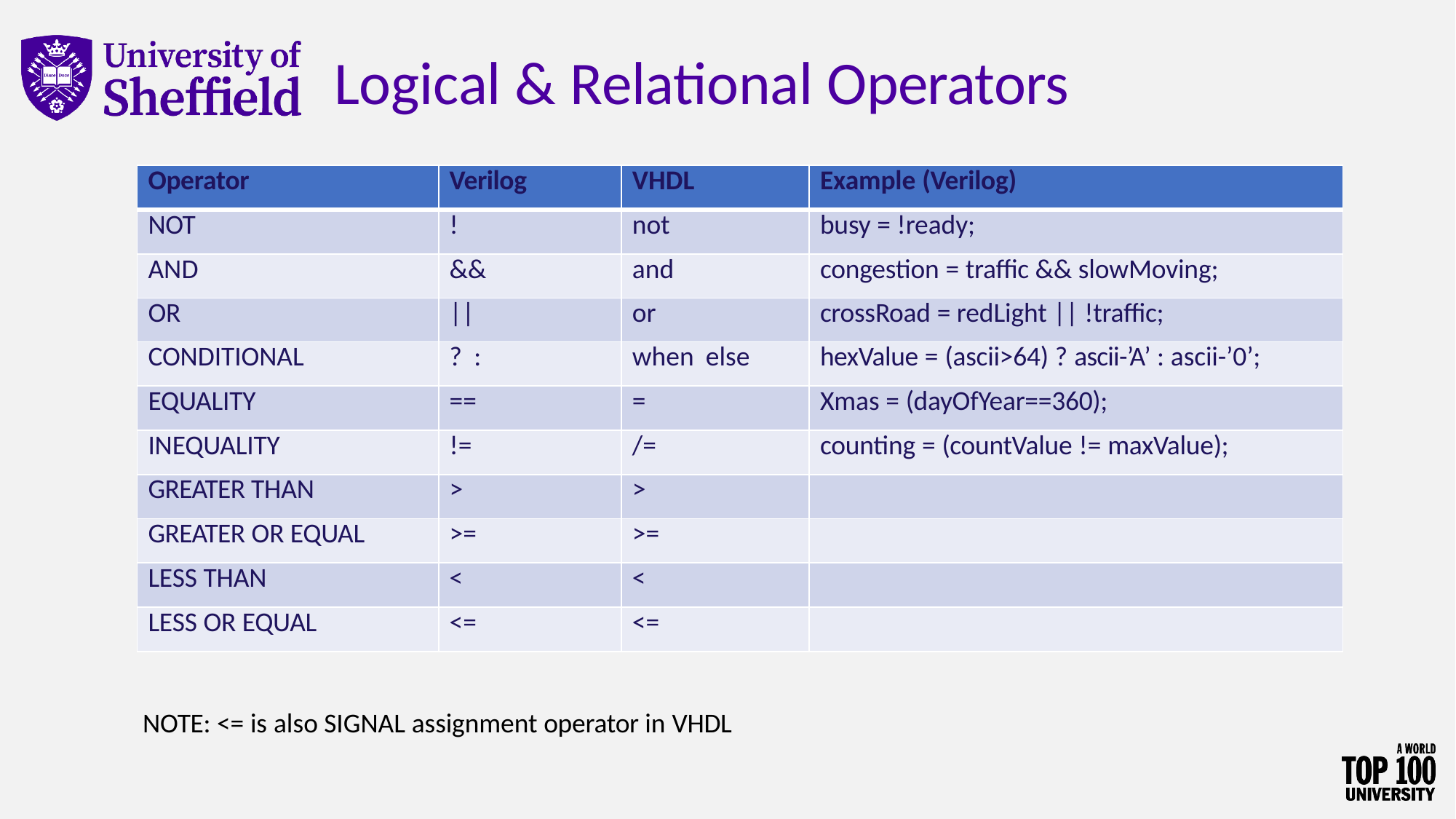

# Logical & Relational Operators
| Operator | Verilog | VHDL | Example (Verilog) |
| --- | --- | --- | --- |
| NOT | ! | not | busy = !ready; |
| AND | && | and | congestion = traffic && slowMoving; |
| OR | || | or | crossRoad = redLight || !traffic; |
| CONDITIONAL | ? : | when else | hexValue = (ascii>64) ? ascii-’A’ : ascii-’0’; |
| EQUALITY | == | = | Xmas = (dayOfYear==360); |
| INEQUALITY | != | /= | counting = (countValue != maxValue); |
| GREATER THAN | > | > |  |
| GREATER OR EQUAL | >= | >= |  |
| LESS THAN | < | < |  |
| LESS OR EQUAL | <= | <= |  |
NOTE: <= is also SIGNAL assignment operator in VHDL